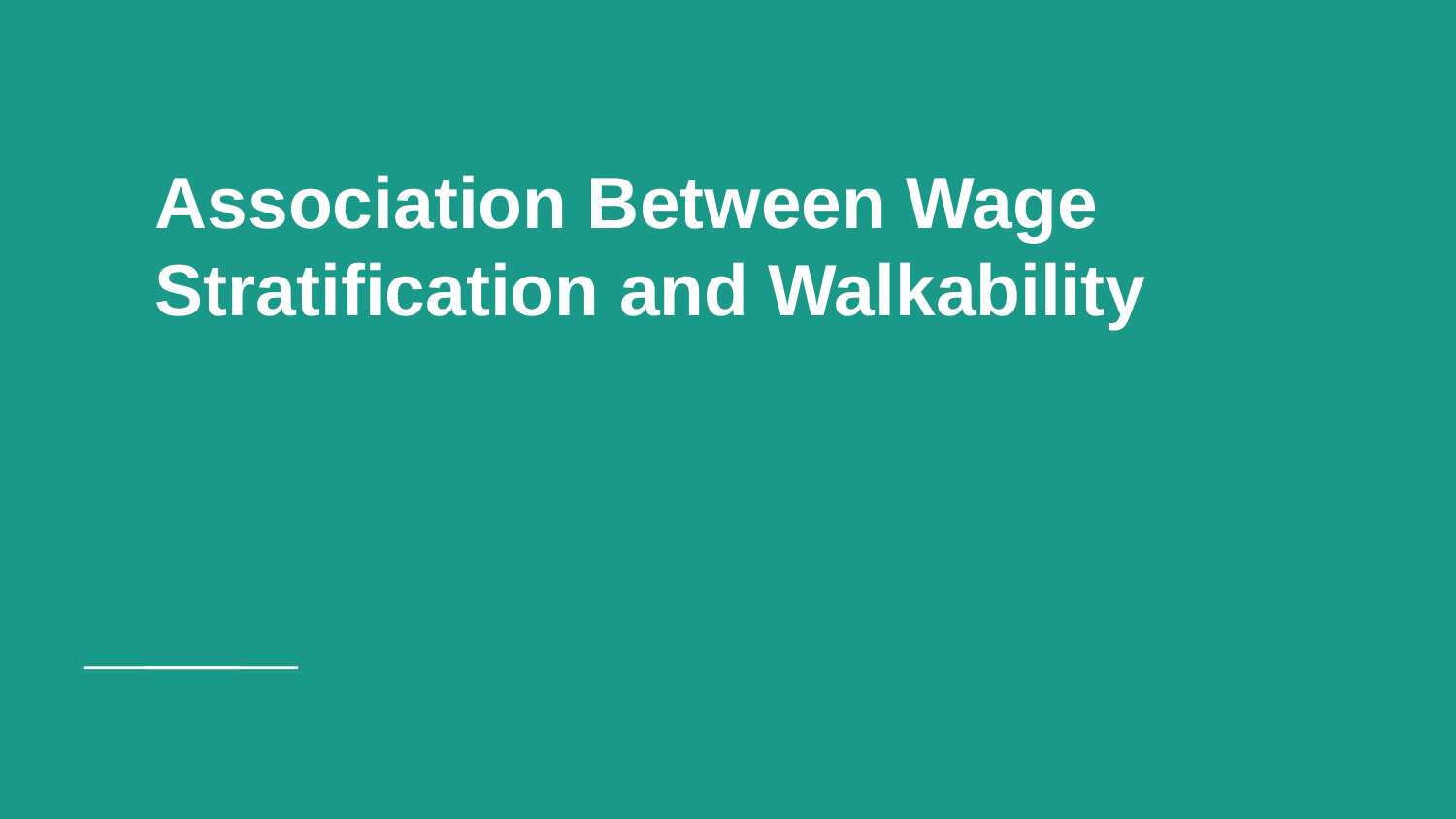

# Association Between Wage Stratification and Walkability